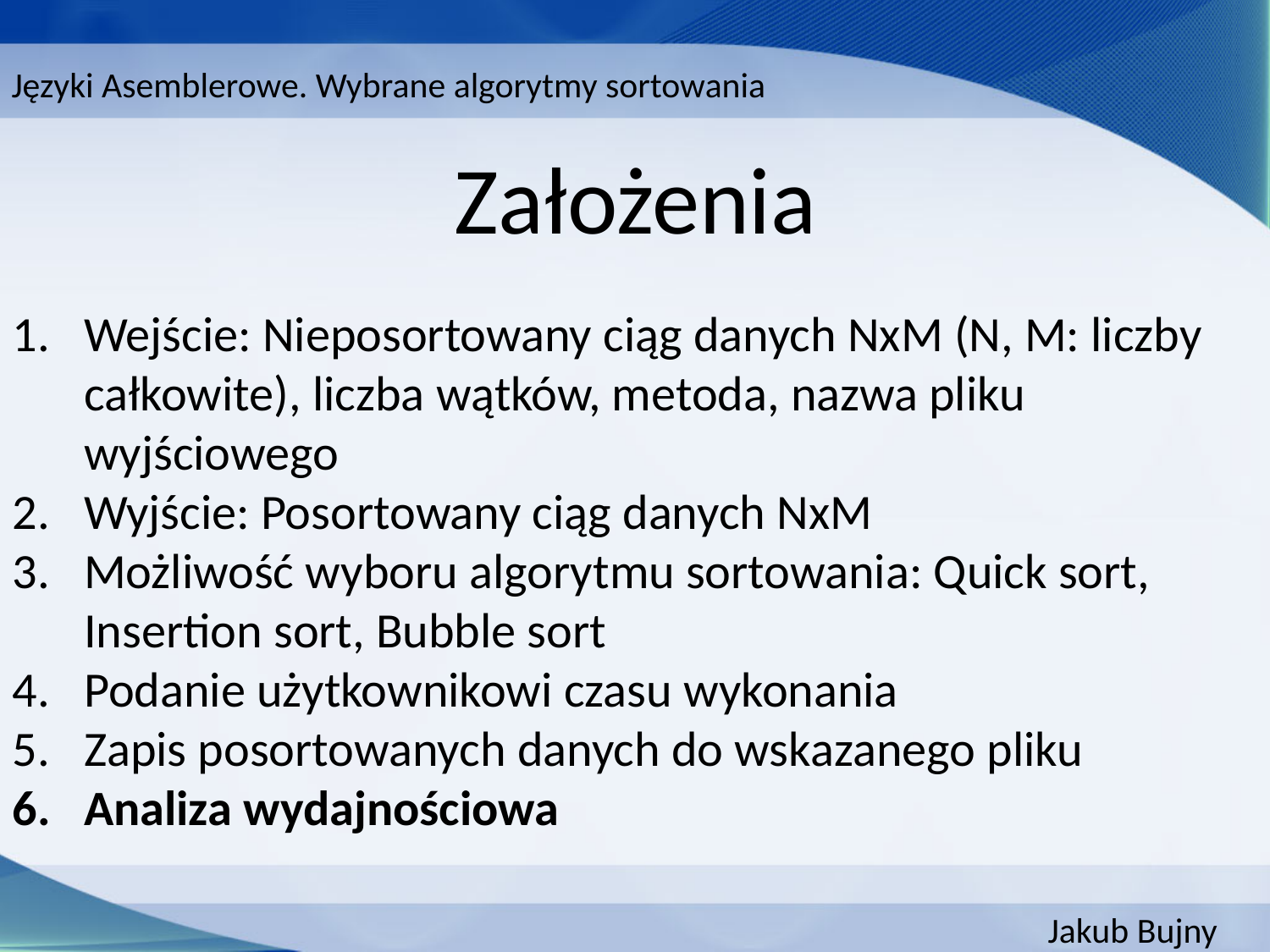

Języki Asemblerowe. Wybrane algorytmy sortowania
Założenia
Wejście: Nieposortowany ciąg danych NxM (N, M: liczby całkowite), liczba wątków, metoda, nazwa pliku wyjściowego
Wyjście: Posortowany ciąg danych NxM
Możliwość wyboru algorytmu sortowania: Quick sort, Insertion sort, Bubble sort
Podanie użytkownikowi czasu wykonania
Zapis posortowanych danych do wskazanego pliku
Analiza wydajnościowa

Jakub Bujny